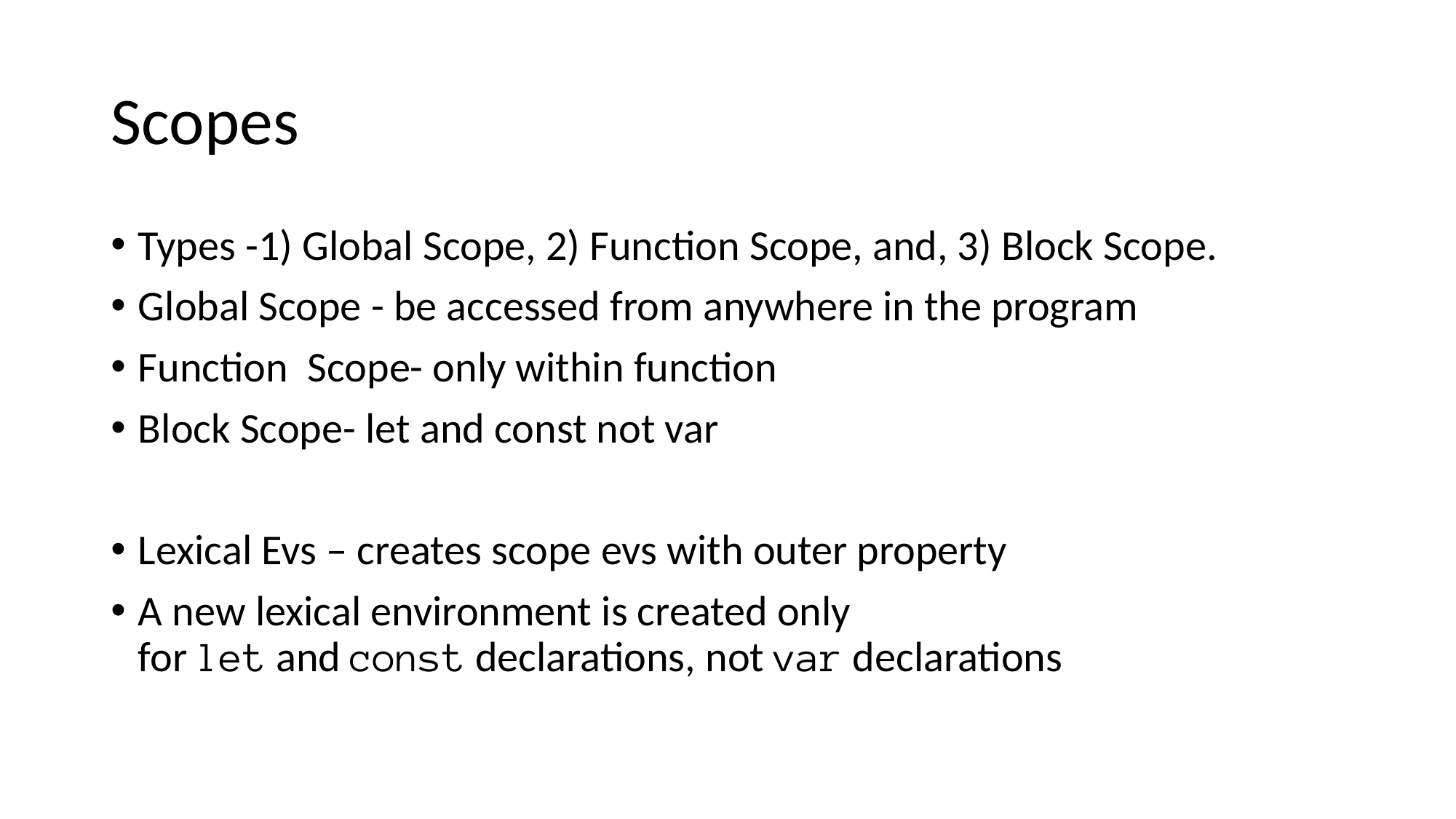

# Scopes
Types -1) Global Scope, 2) Function Scope, and, 3) Block Scope.
Global Scope - be accessed from anywhere in the program
Function  Scope- only within function
Block Scope- let and const not var

Lexical Evs – creates scope evs with outer property
A new lexical environment is created only for let and const declarations, not var declarations